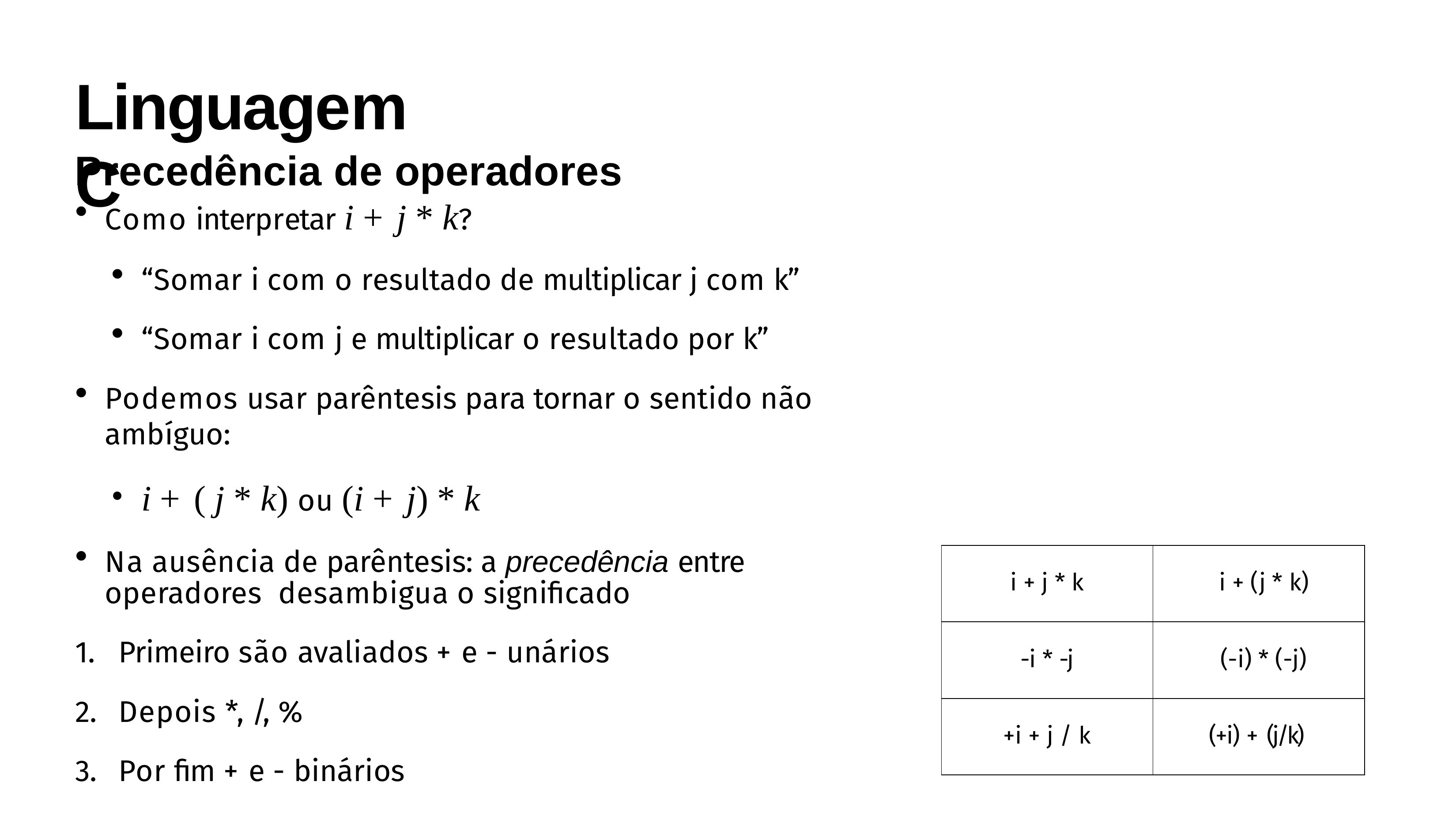

# Linguagem C
Precedência de operadores
Como interpretar i + j * k?
“Somar i com o resultado de multiplicar j com k”
“Somar i com j e multiplicar o resultado por k”
Podemos usar parêntesis para tornar o sentido não ambíguo:
i + ( j * k) ou (i + j) * k
Na ausência de parêntesis: a precedência entre operadores  desambigua o significado
Primeiro são avaliados + e - unários
Depois *, /, %
Por fim + e - binários
| i + j \* k | i + (j \* k) |
| --- | --- |
| -i \* -j | (-i) \* (-j) |
| +i + j / k | (+i) + (j/k) |